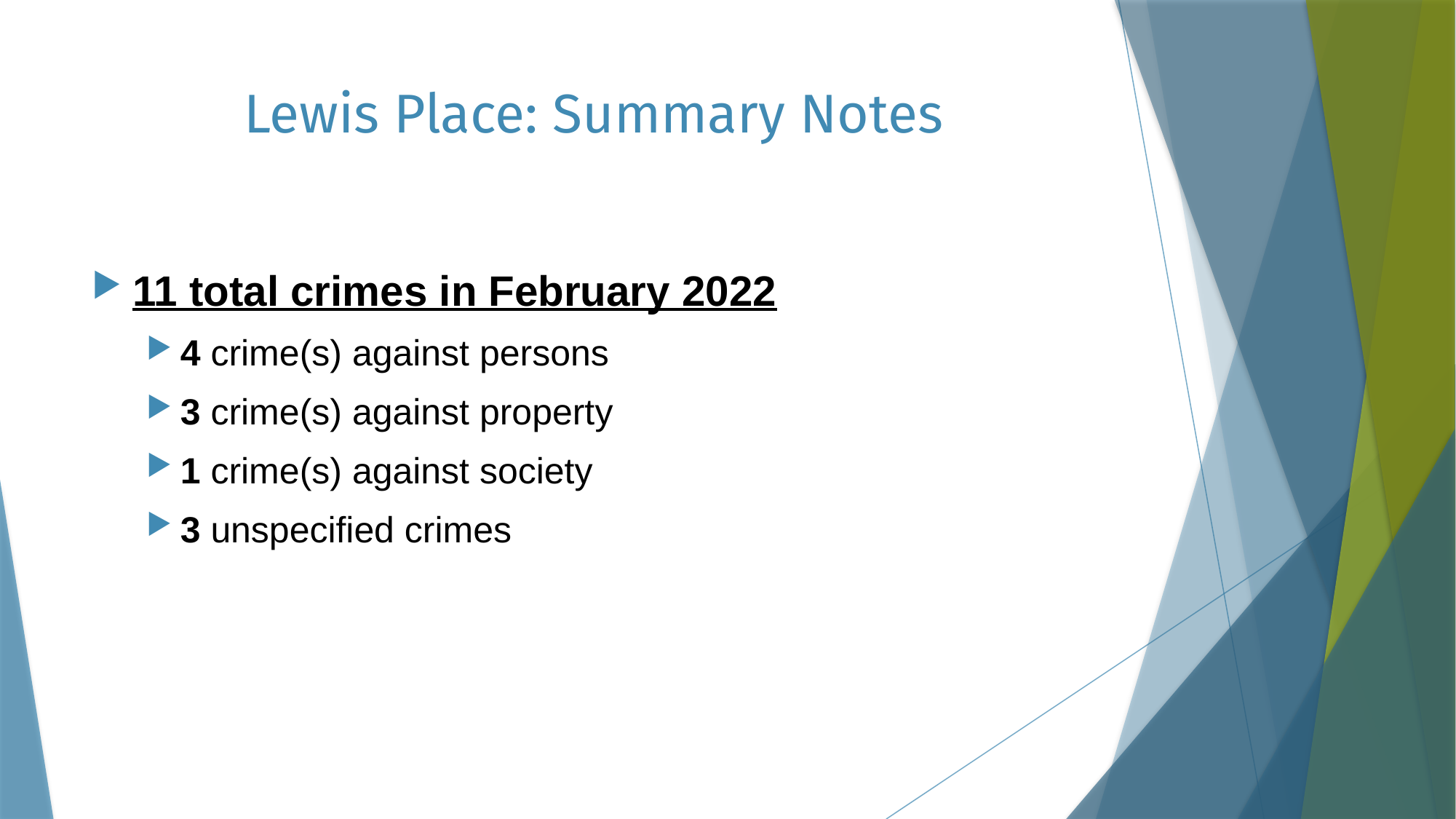

# Lewis Place: Summary Notes
11 total crimes in February 2022
4 crime(s) against persons
3 crime(s) against property
1 crime(s) against society
3 unspecified crimes